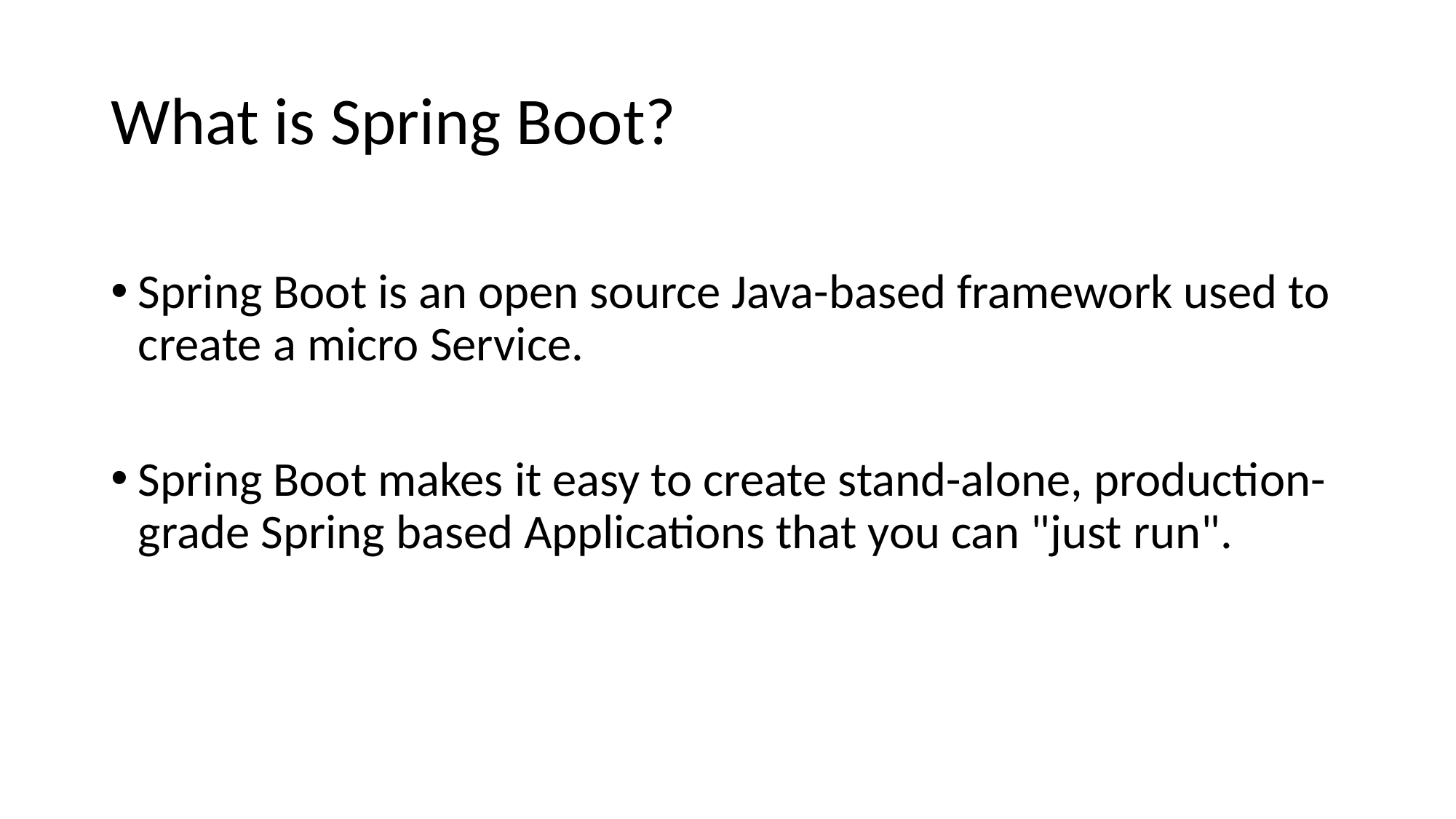

# What is Spring Boot?
Spring Boot is an open source Java-based framework used to create a micro Service.

Spring Boot makes it easy to create stand-alone, production-grade Spring based Applications that you can "just run".